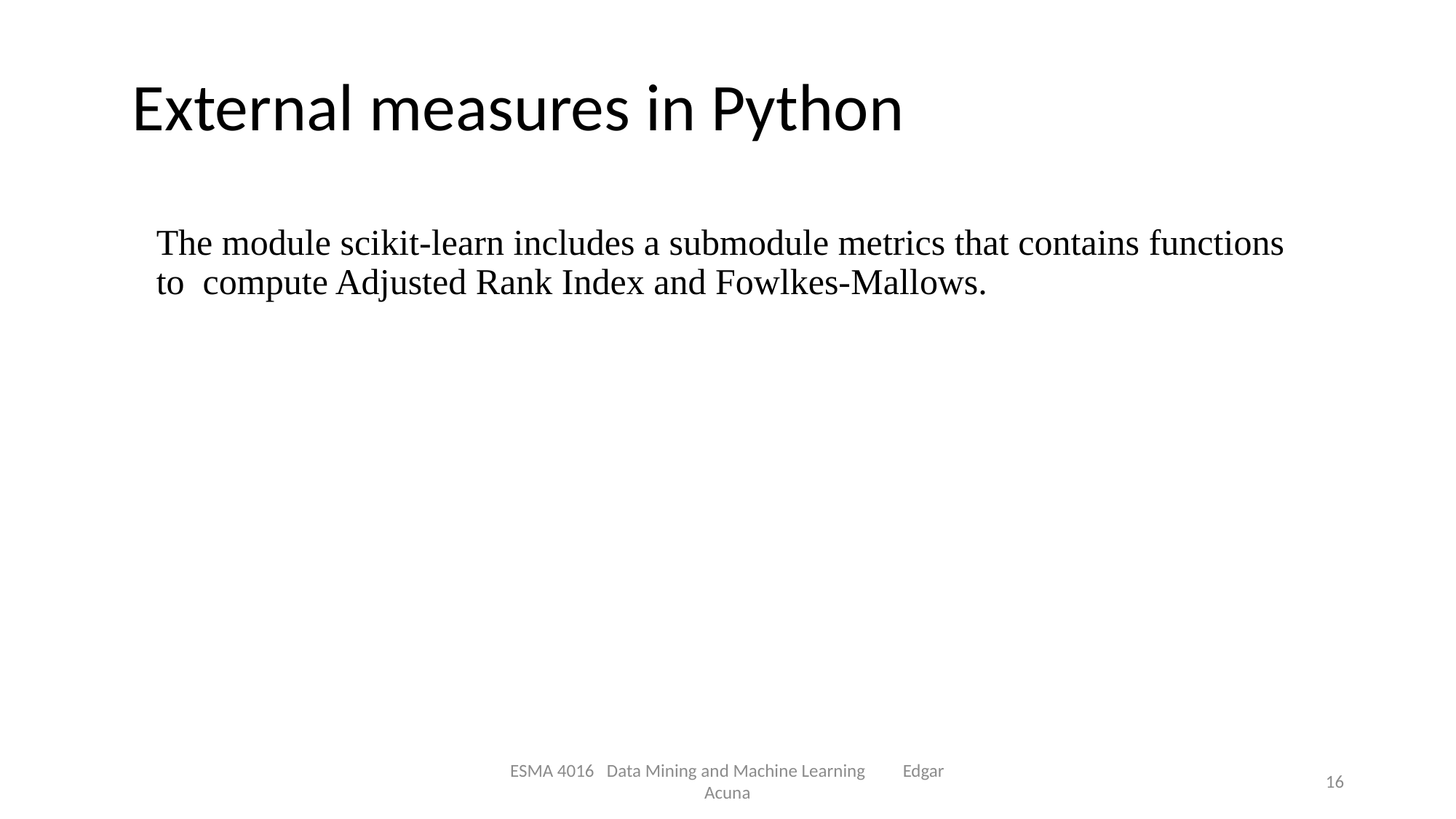

# External measures in Python

The module scikit-learn includes a submodule metrics that contains functions to  compute Adjusted Rank Index and Fowlkes-Mallows.
ESMA 4016   Data Mining and Machine Learning         Edgar Acuna
16